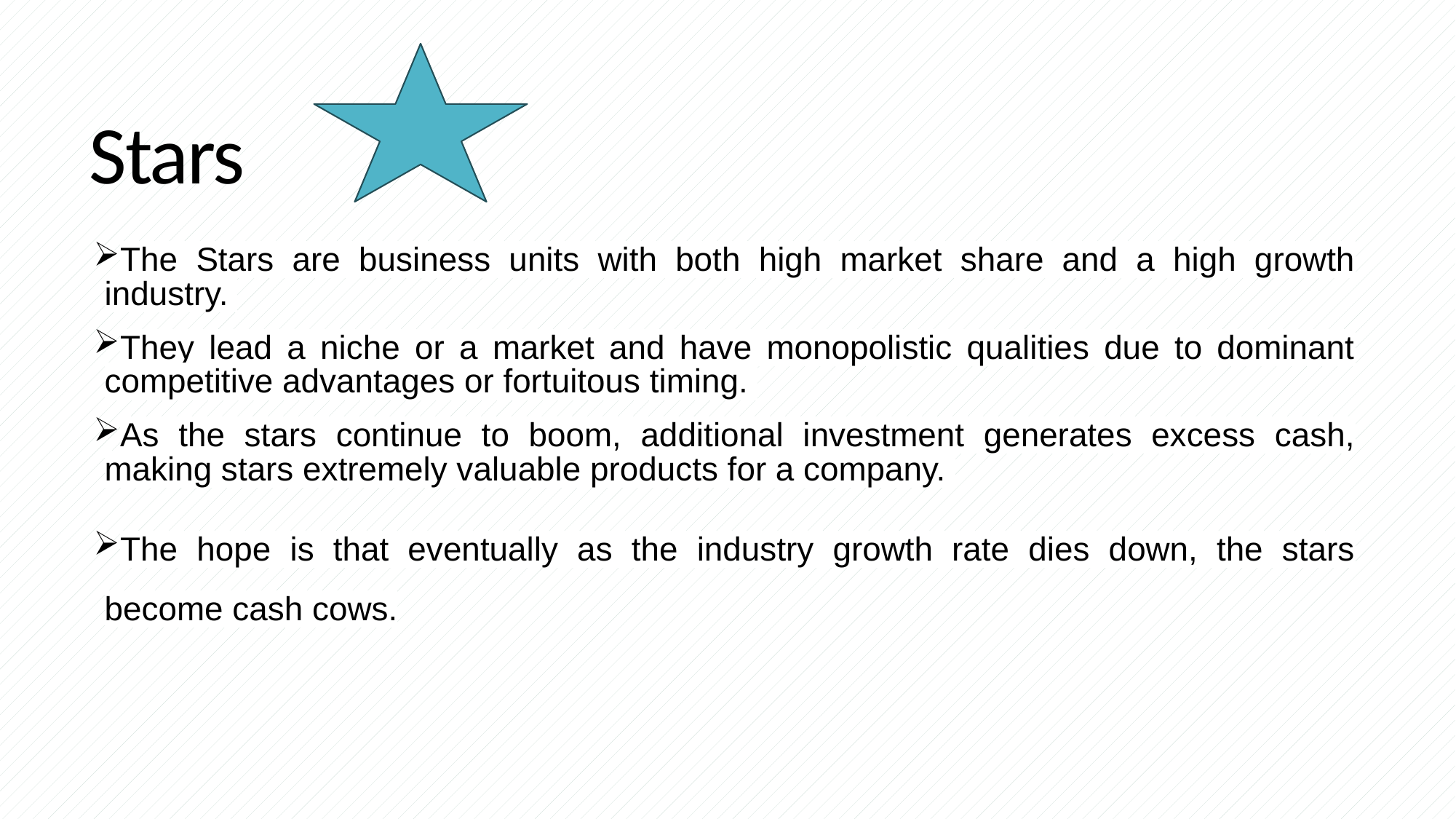

# Stars
The Stars are business units with both high market share and a high growth industry.
They lead a niche or a market and have monopolistic qualities due to dominant competitive advantages or fortuitous timing.
As the stars continue to boom, additional investment generates excess cash, making stars extremely valuable products for a company.
The hope is that eventually as the industry growth rate dies down, the stars become cash cows.